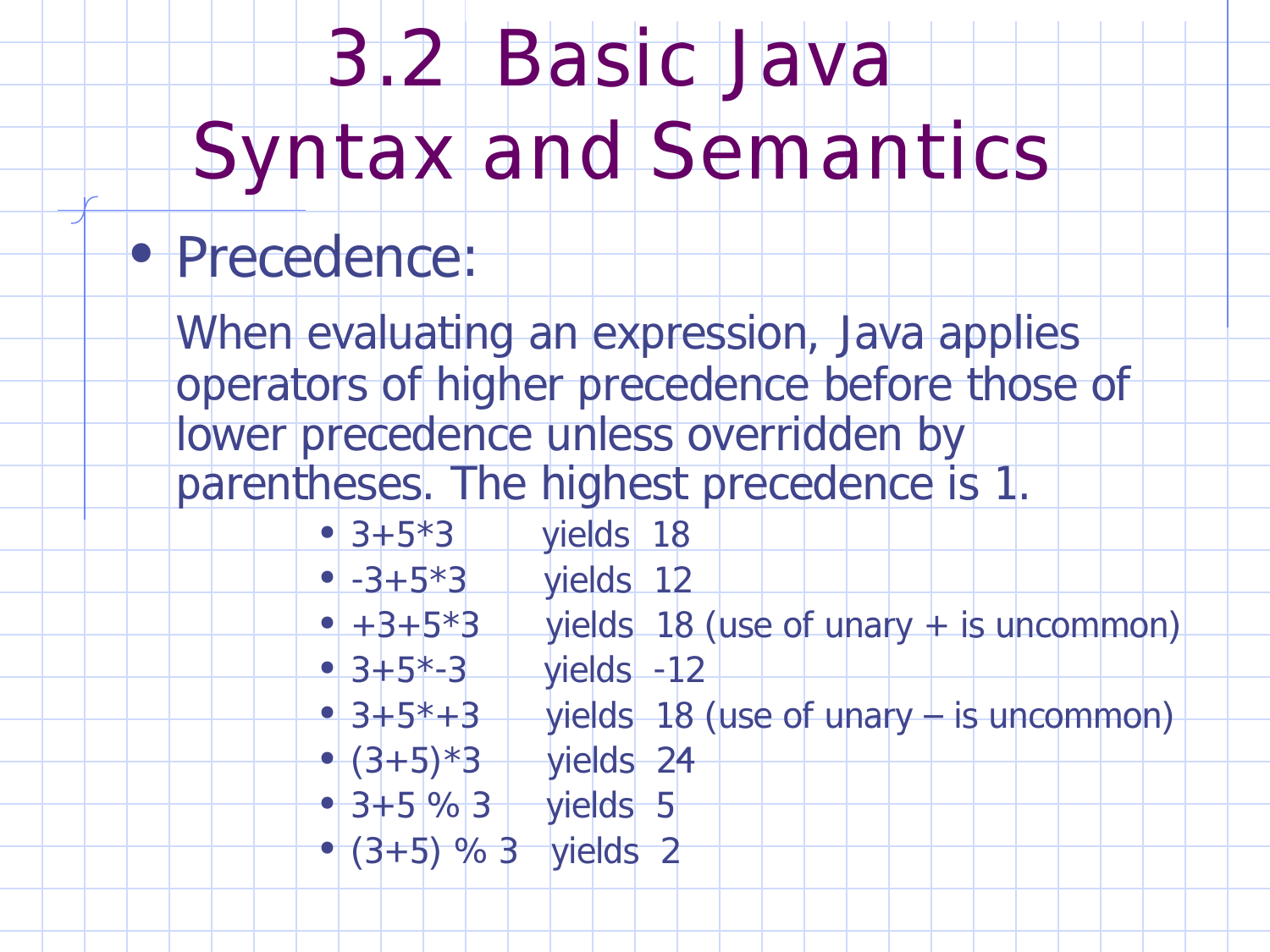

# 3.2  Basic Java Syntax and Semantics
Precedence:
	When evaluating an expression, Java applies operators of higher precedence before those of lower precedence unless overridden by parentheses. The highest precedence is 1.
3+5*3        yields  18
-3+5*3       yields  12
+3+5*3      yields  18 (use of unary + is uncommon)
3+5*-3       yields  -12
3+5*+3      yields  18 (use of unary – is uncommon)
(3+5)*3      yields  24
3+5 % 3     yields  5
(3+5) % 3   yields  2